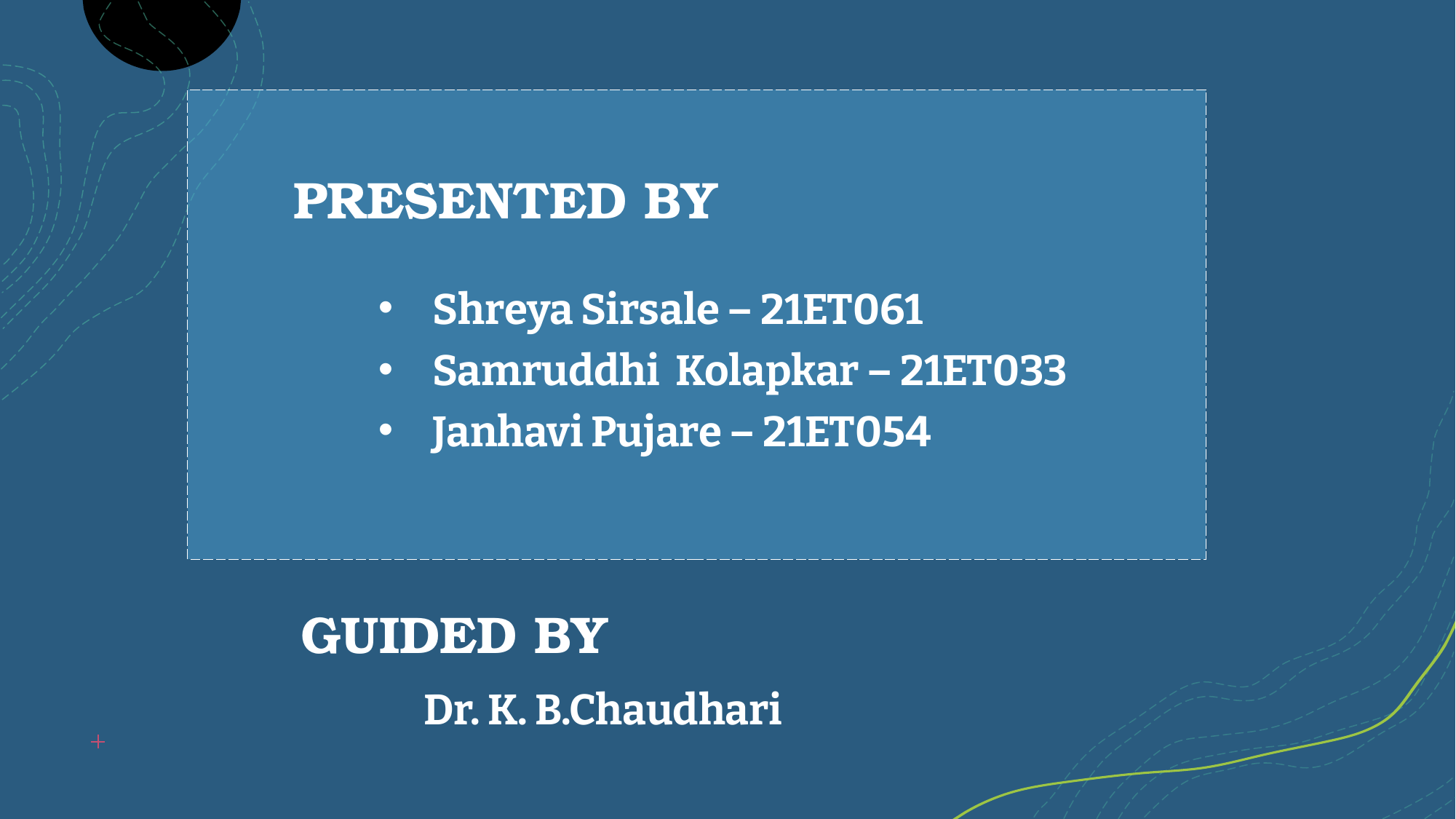

# PRESENTED BY

Shreya Sirsale – 21ET061
Samruddhi  Kolapkar – 21ET033
Janhavi Pujare – 21ET054
Guided by
Dr. K. B.Chaudhari